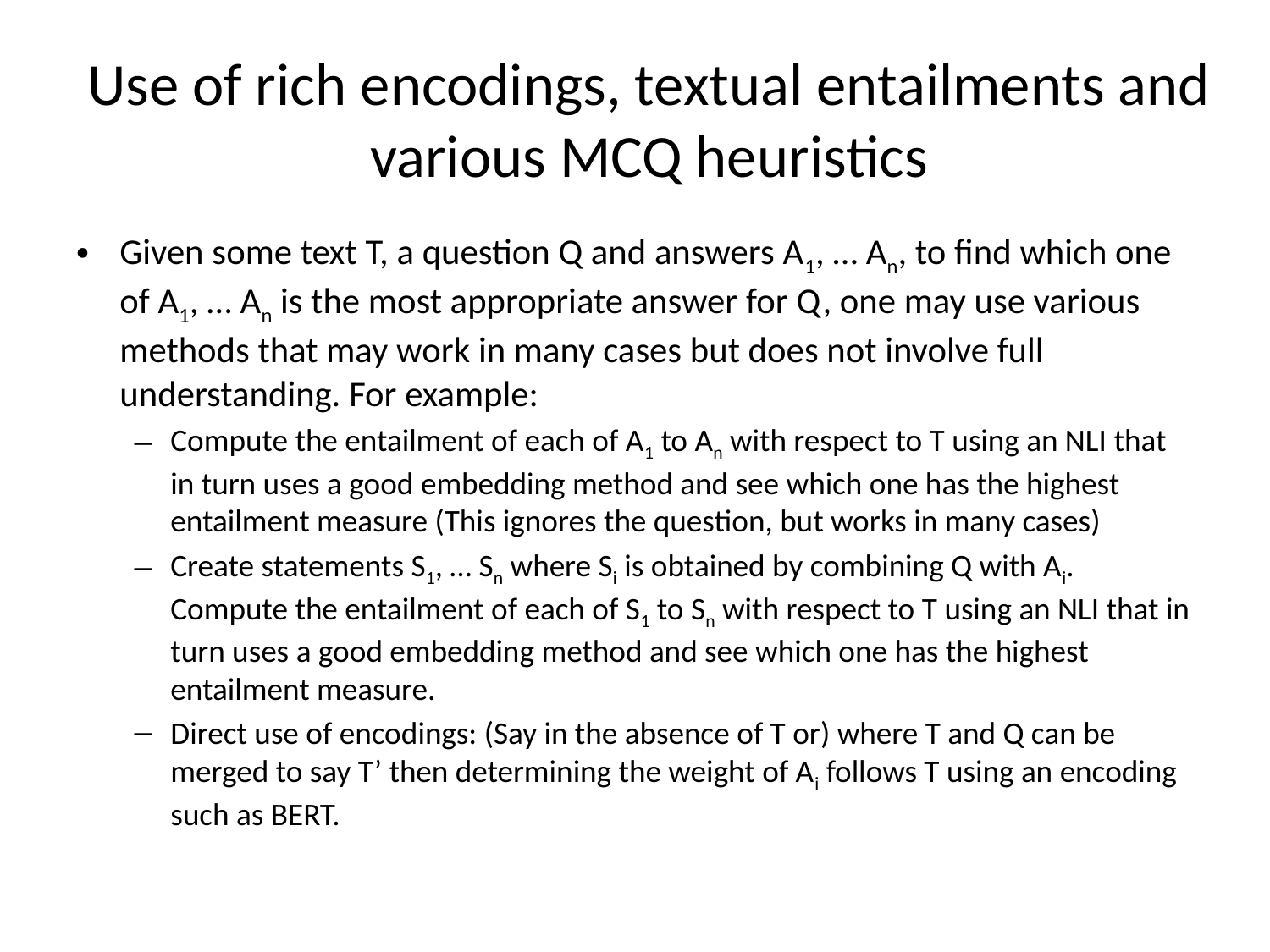

# Use of rich encodings, textual entailments and various MCQ heuristics
Given some text T, a question Q and answers A1, … An, to find which one of A1, … An is the most appropriate answer for Q, one may use various methods that may work in many cases but does not involve full understanding. For example:
Compute the entailment of each of A1 to An with respect to T using an NLI that in turn uses a good embedding method and see which one has the highest entailment measure (This ignores the question, but works in many cases)
Create statements S1, … Sn where Si is obtained by combining Q with Ai. Compute the entailment of each of S1 to Sn with respect to T using an NLI that in turn uses a good embedding method and see which one has the highest entailment measure.
Direct use of encodings: (Say in the absence of T or) where T and Q can be merged to say T’ then determining the weight of Ai follows T using an encoding such as BERT.